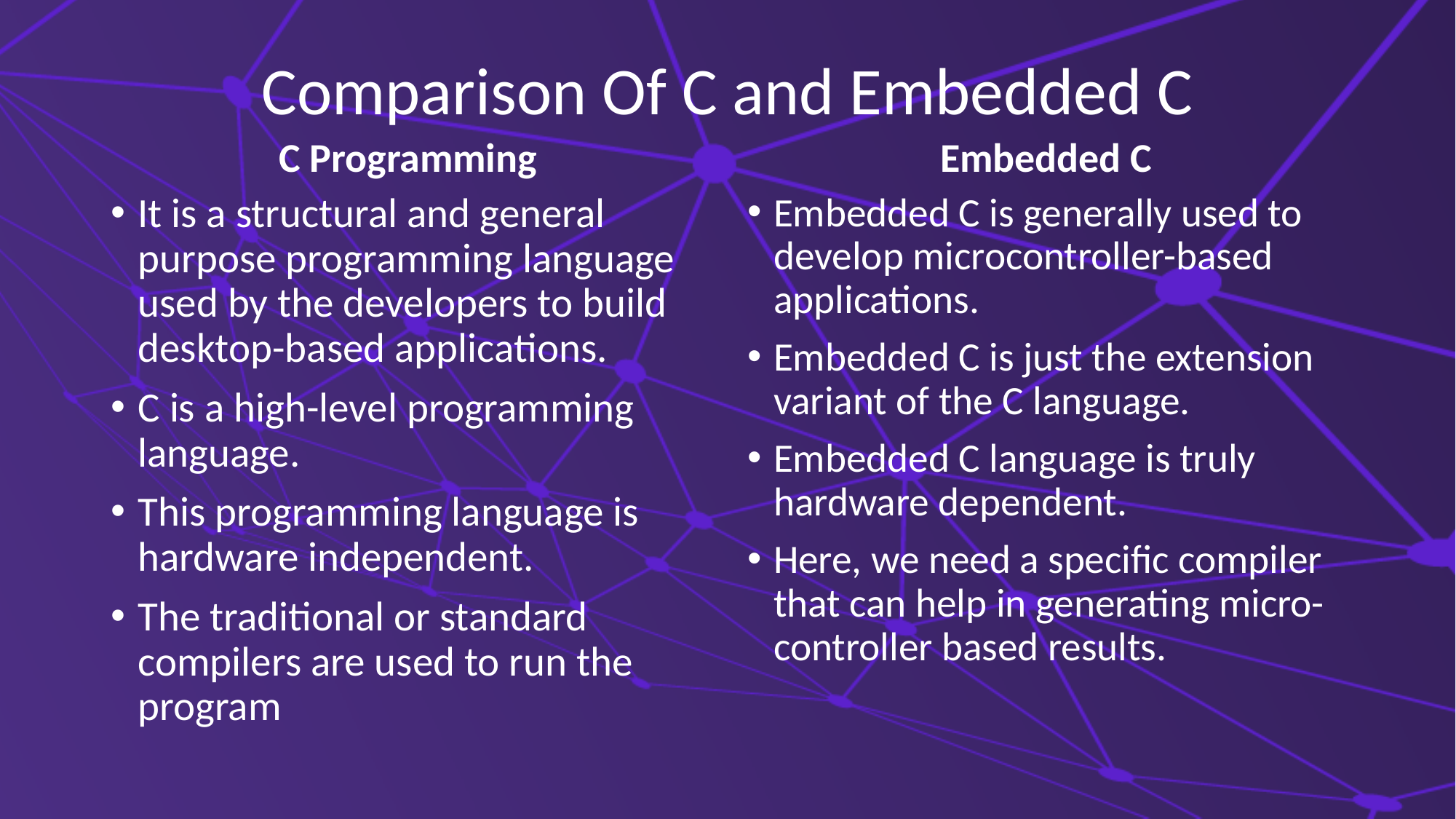

# Comparison Of C and Embedded C
C Programming
Embedded C
It is a structural and general purpose programming language used by the developers to build desktop-based applications.
C is a high-level programming language.
This programming language is hardware independent.
The traditional or standard compilers are used to run the program

Embedded C is generally used to develop microcontroller-based applications.
Embedded C is just the extension variant of the C language.
Embedded C language is truly hardware dependent.
Here, we need a specific compiler that can help in generating micro-controller based results.